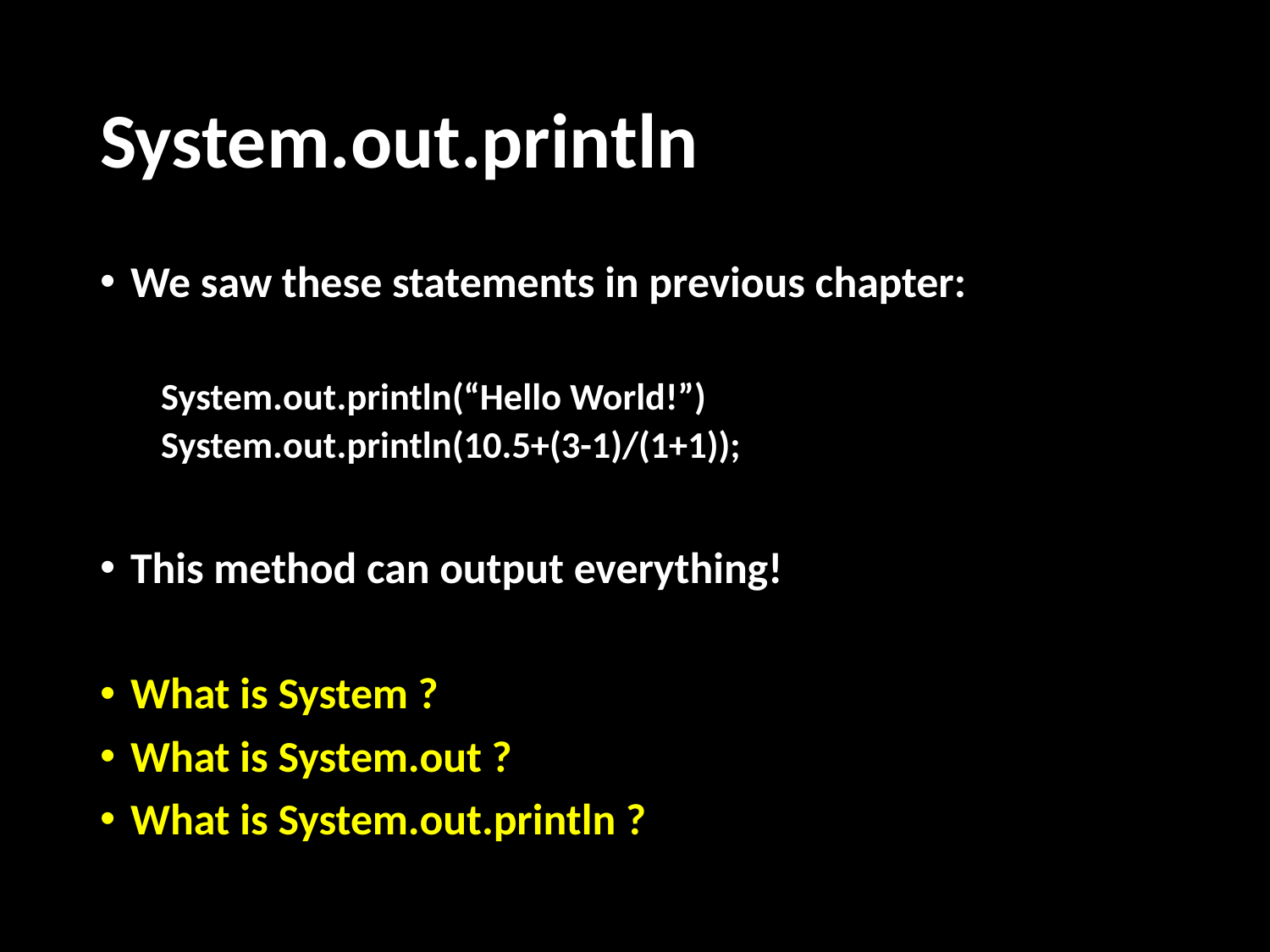

# System.out.println
We saw these statements in previous chapter:

System.out.println(“Hello World!”)
System.out.println(10.5+(3-1)/(1+1));

This method can output everything!

What is System ?
What is System.out ?
What is System.out.println ?